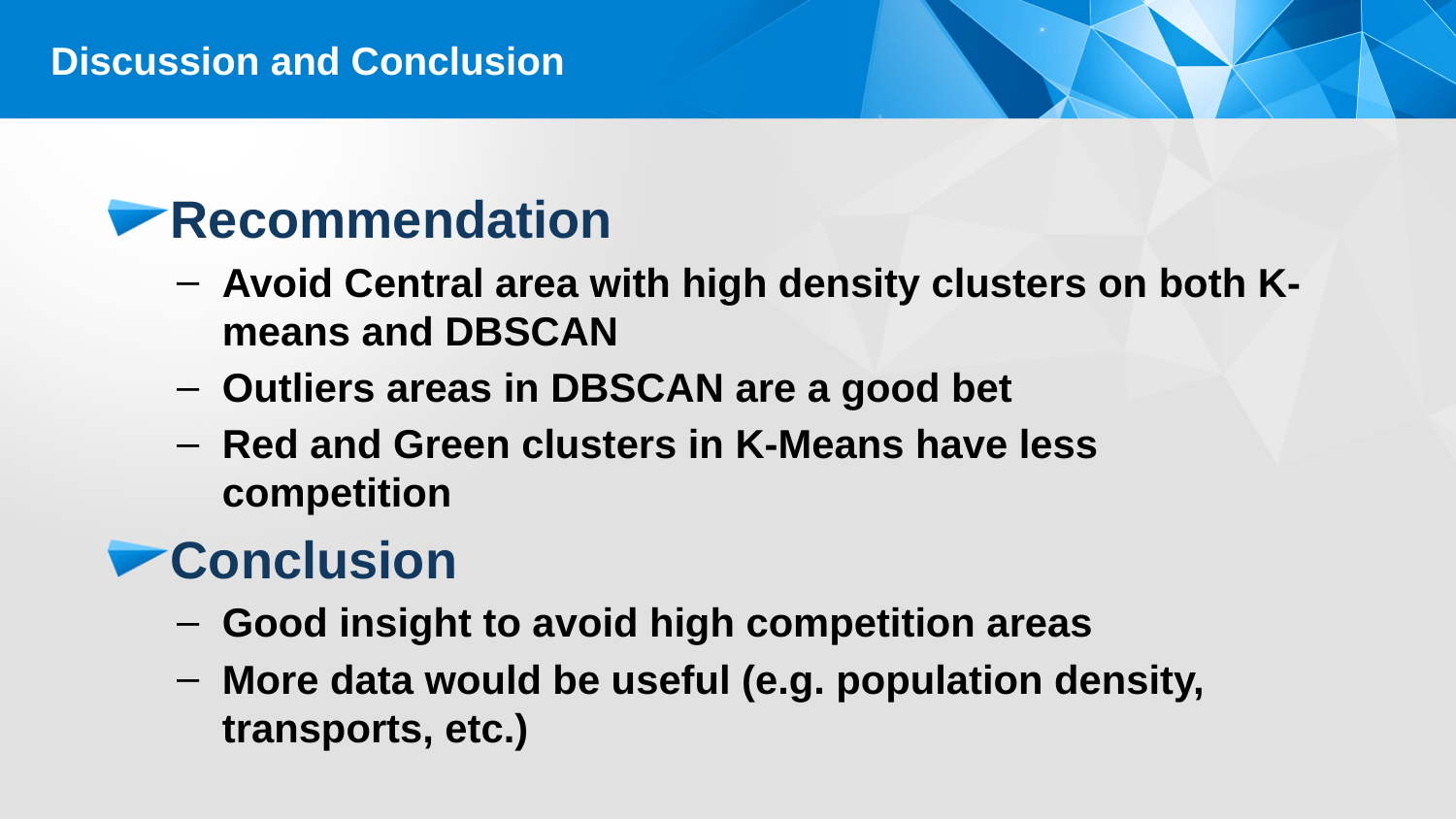

Discussion and Conclusion
Recommendation
Avoid Central area with high density clusters on both K-means and DBSCAN
Outliers areas in DBSCAN are a good bet
Red and Green clusters in K-Means have less competition
Conclusion
Good insight to avoid high competition areas
More data would be useful (e.g. population density, transports, etc.)